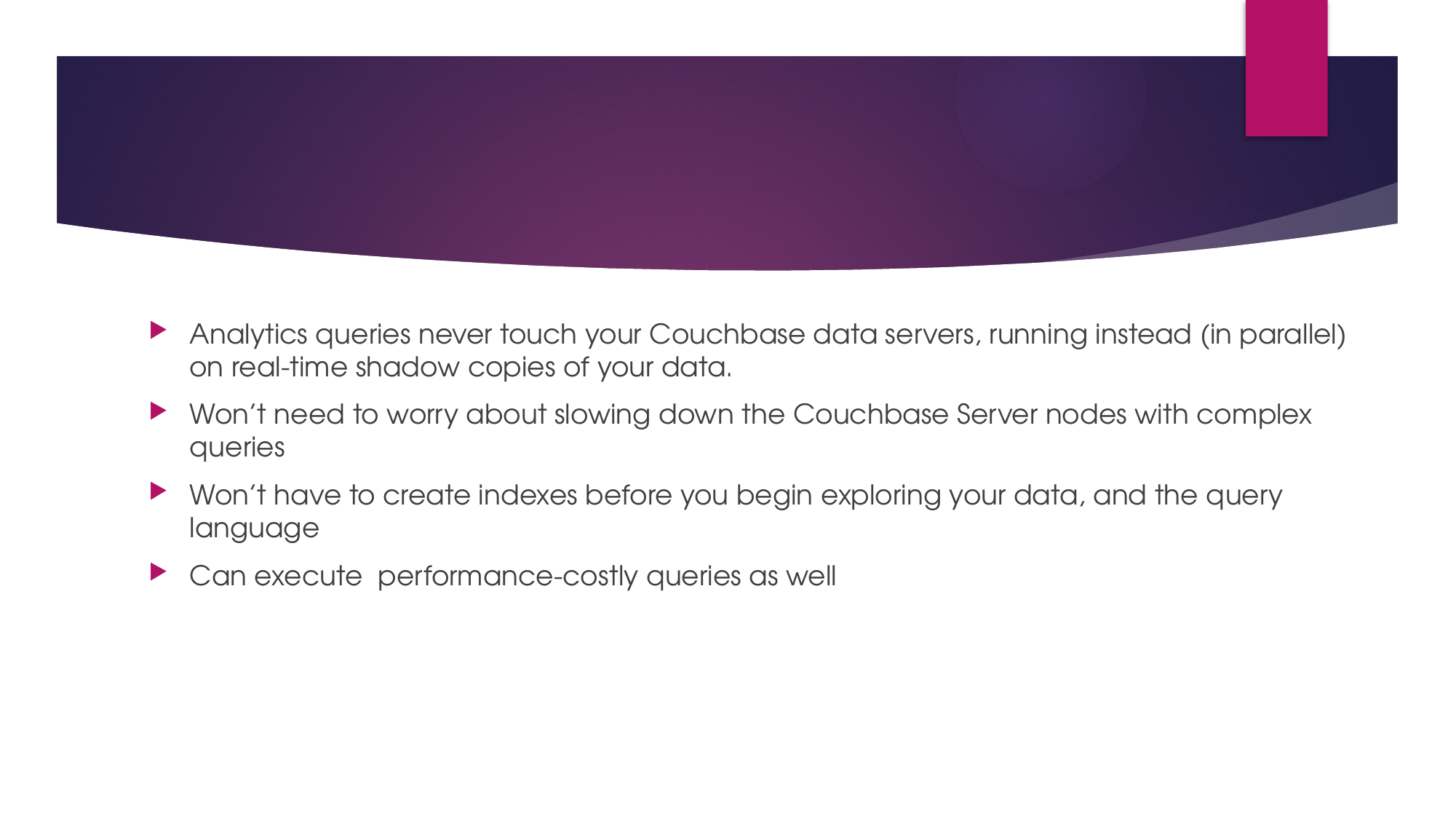

#
Analytics queries never touch your Couchbase data servers, running instead (in parallel) on real-time shadow copies of your data.
Won’t need to worry about slowing down the Couchbase Server nodes with complex queries
Won’t have to create indexes before you begin exploring your data, and the query language
Can execute  performance-costly queries as well